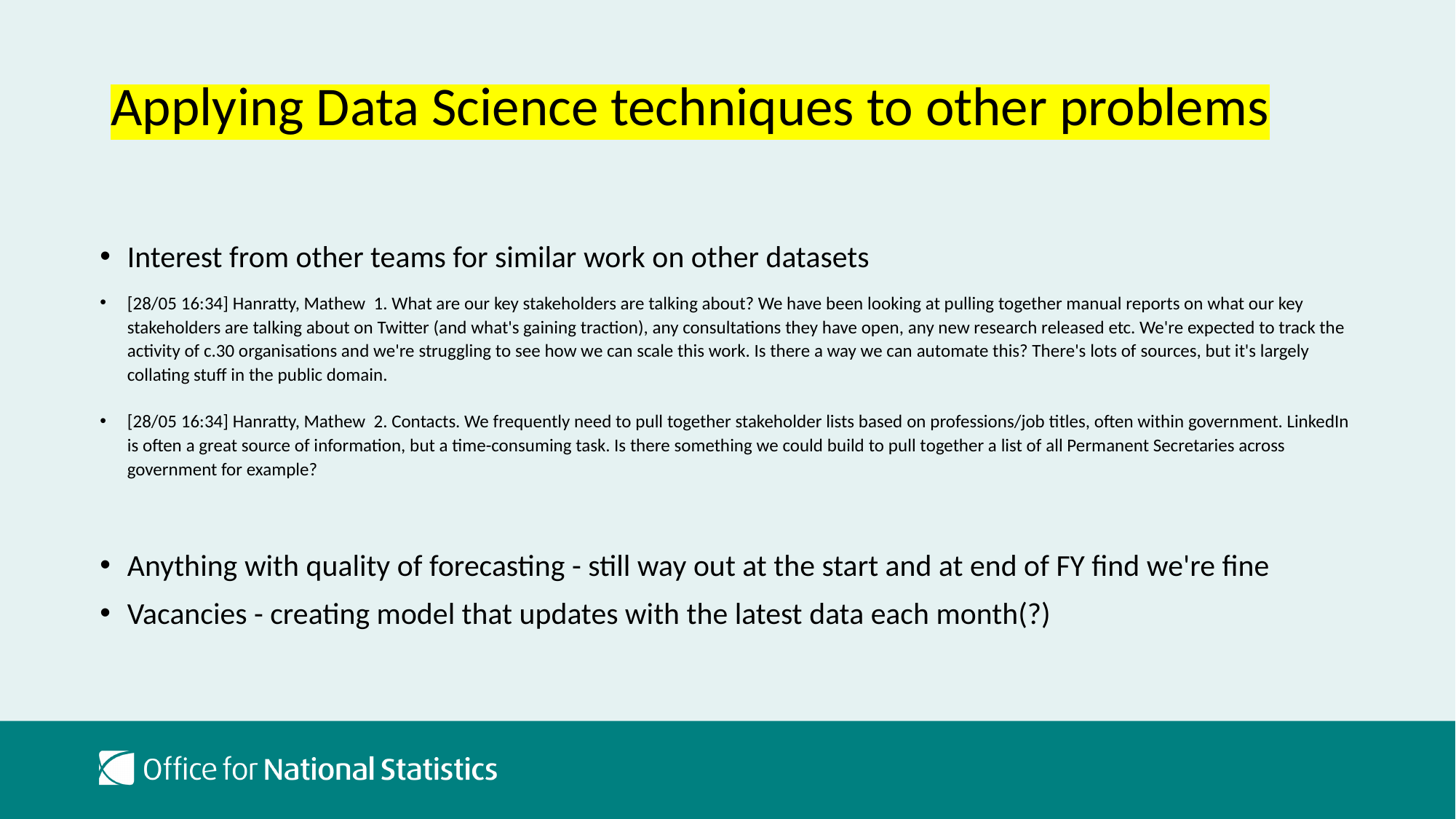

# Applying Data Science techniques to other problems
Interest from other teams for similar work on other datasets
[28/05 16:34] Hanratty, Mathew  1. What are our key stakeholders are talking about? We have been looking at pulling together manual reports on what our key stakeholders are talking about on Twitter (and what's gaining traction), any consultations they have open, any new research released etc. We're expected to track the activity of c.30 organisations and we're struggling to see how we can scale this work. Is there a way we can automate this? There's lots of sources, but it's largely collating stuff in the public domain.
[28/05 16:34] Hanratty, Mathew  2. Contacts. We frequently need to pull together stakeholder lists based on professions/job titles, often within government. LinkedIn is often a great source of information, but a time-consuming task. Is there something we could build to pull together a list of all Permanent Secretaries across government for example?

Anything with quality of forecasting - still way out at the start and at end of FY find we're fine
Vacancies - creating model that updates with the latest data each month(?)